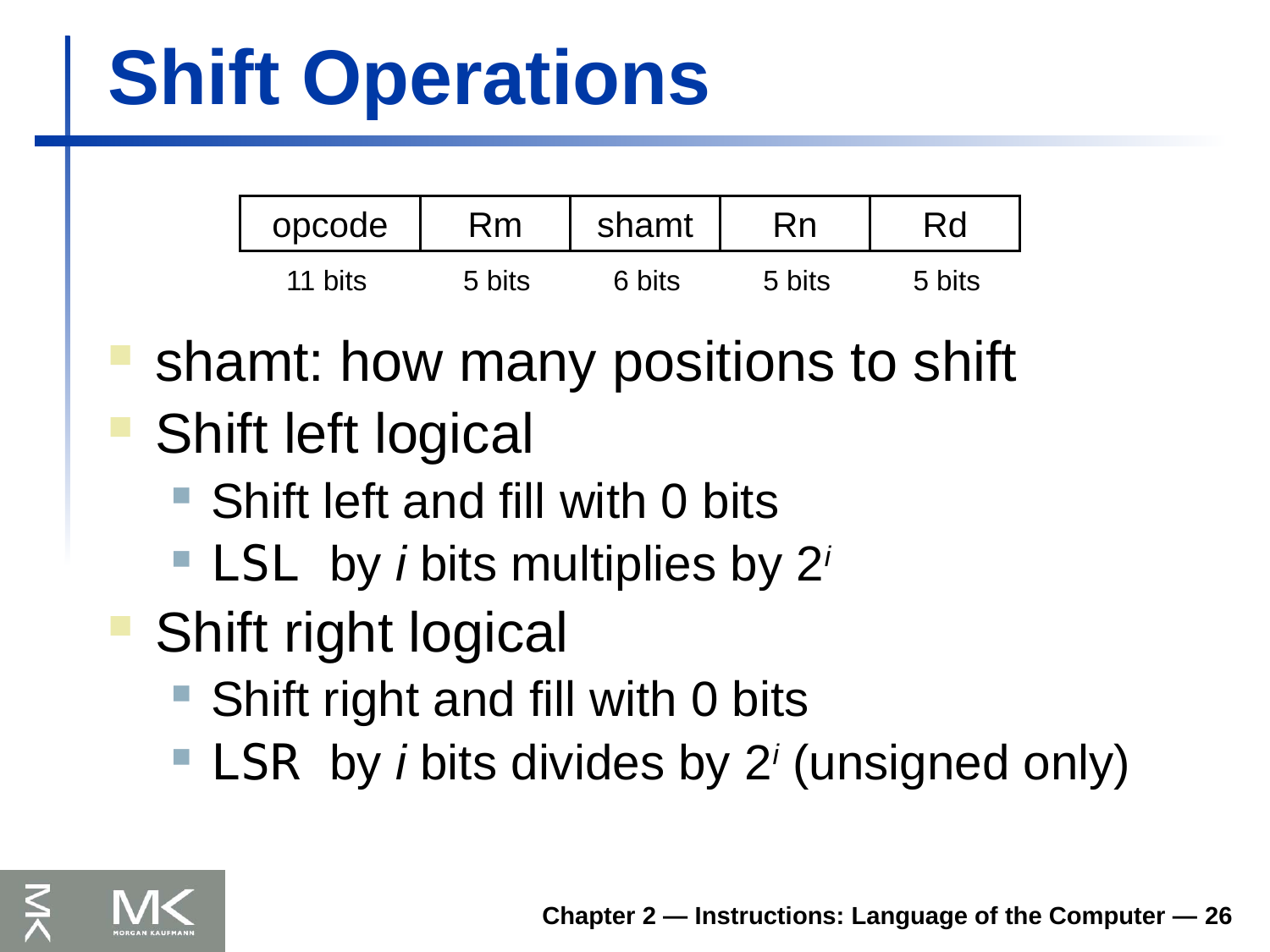

# Shift Operations
opcode
Rm
shamt
Rn
Rd
11 bits
5 bits
6 bits
5 bits
5 bits
shamt: how many positions to shift
Shift left logical
Shift left and fill with 0 bits
LSL by i bits multiplies by 2i
Shift right logical
Shift right and fill with 0 bits
LSR by i bits divides by 2i (unsigned only)
Chapter 2 — Instructions: Language of the Computer — 26